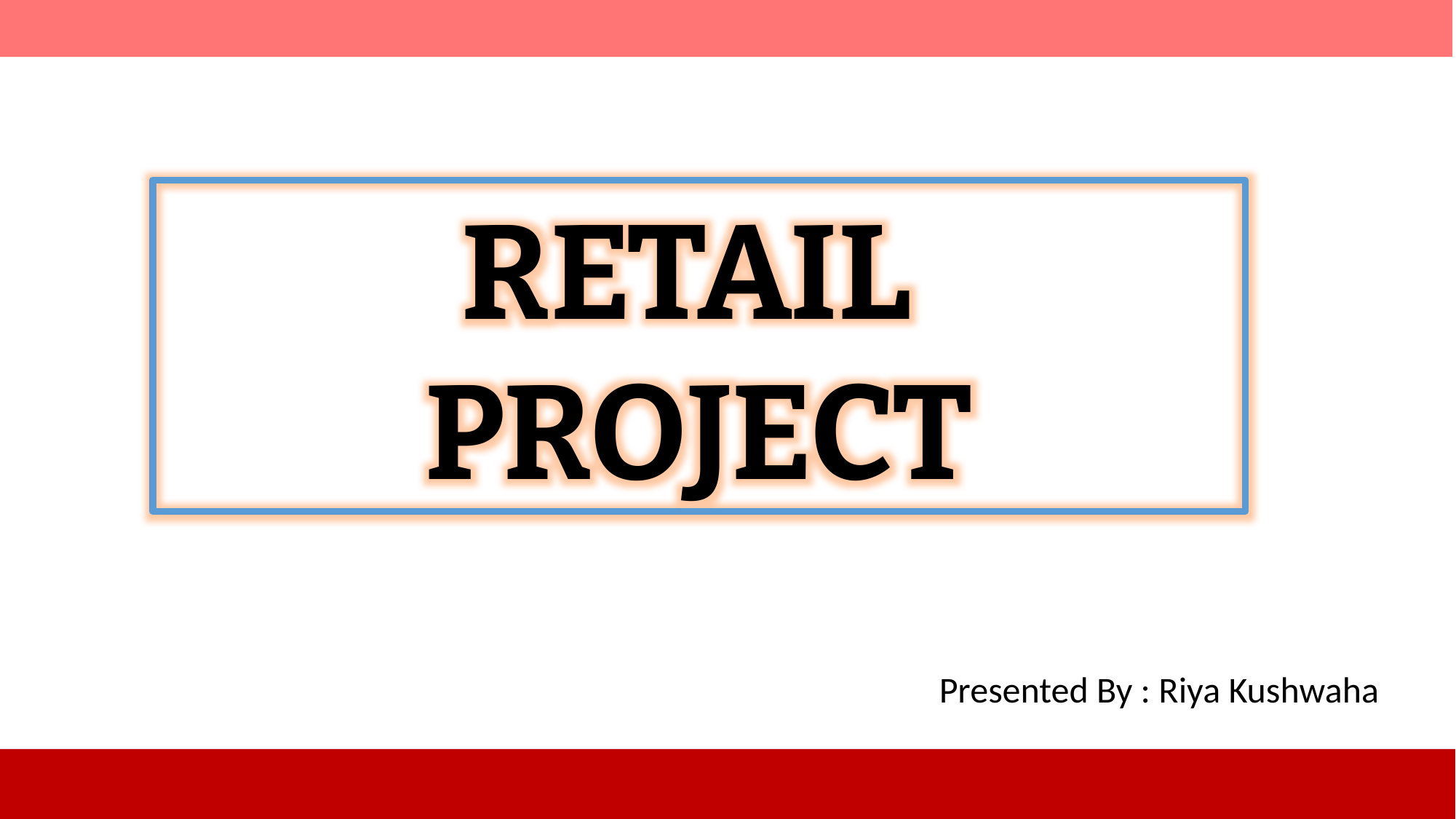

RETAIL
PROJECT
Presented By : Riya Kushwaha